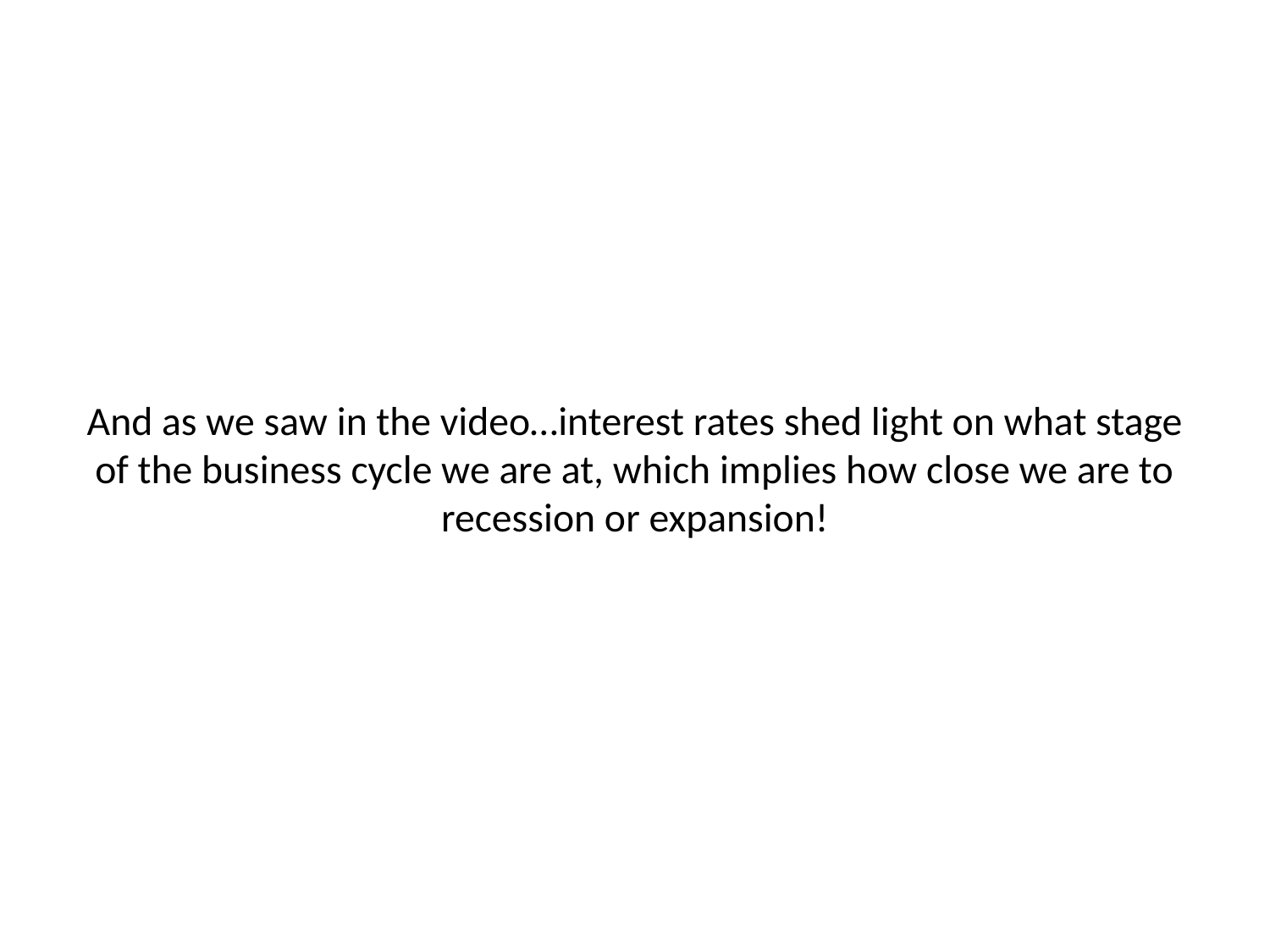

# And as we saw in the video…interest rates shed light on what stage of the business cycle we are at, which implies how close we are to recession or expansion!